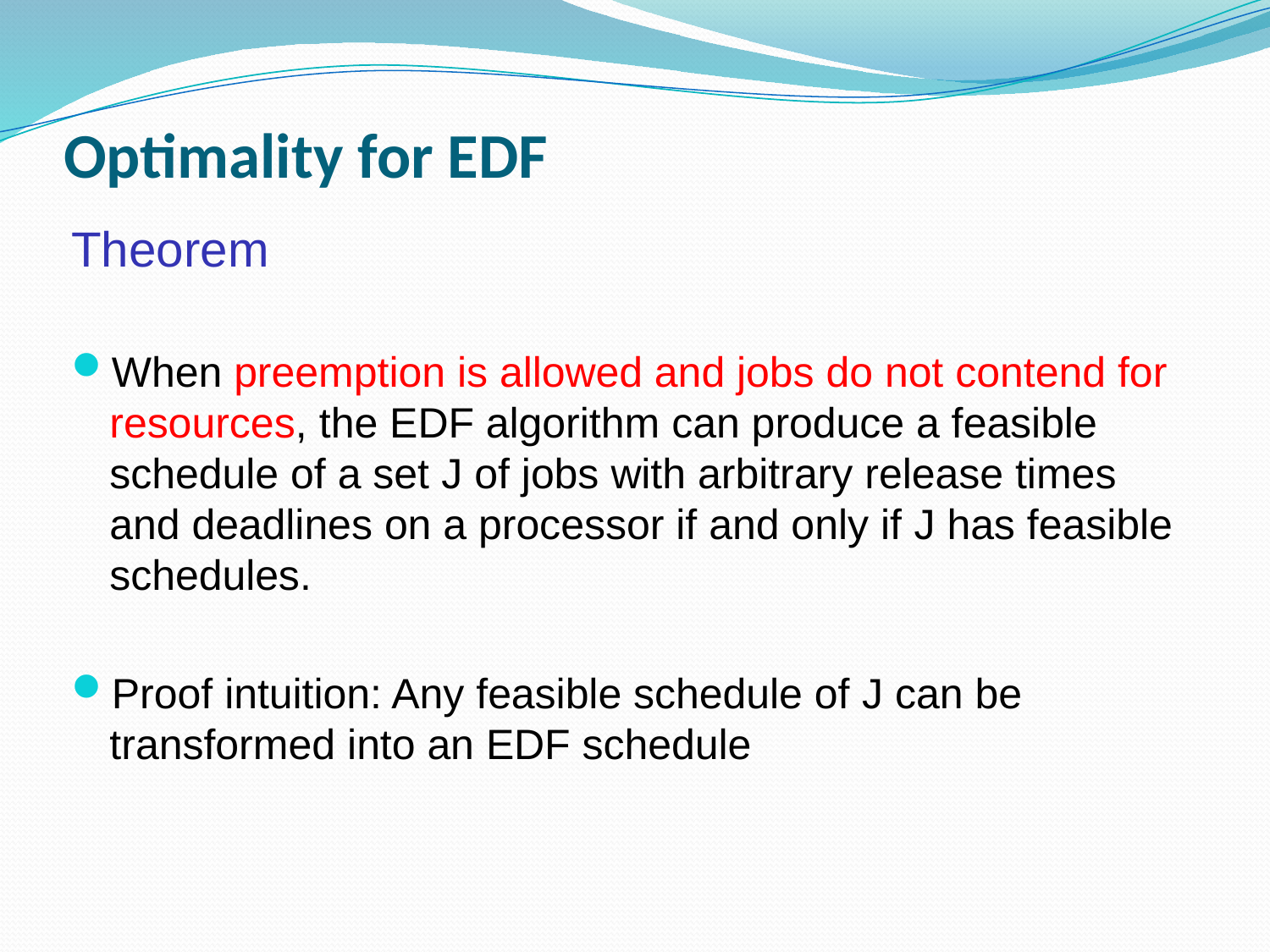

# Optimality for EDF
Theorem

When preemption is allowed and jobs do not contend for resources, the EDF algorithm can produce a feasible schedule of a set J of jobs with arbitrary release times and deadlines on a processor if and only if J has feasible schedules.

Proof intuition: Any feasible schedule of J can be transformed into an EDF schedule